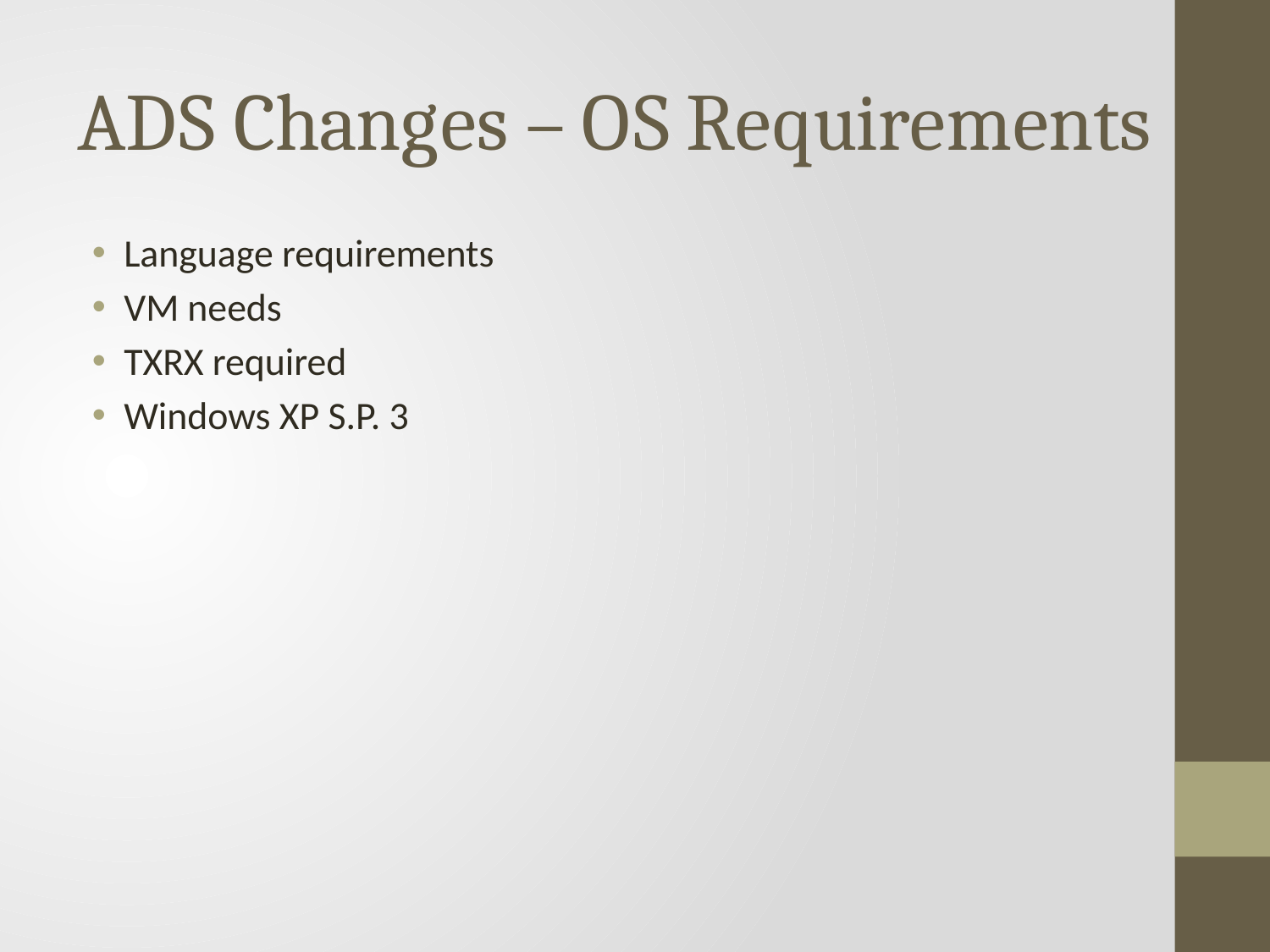

# ADS Changes – OS Requirements
Language requirements
VM needs
TXRX required
Windows XP S.P. 3